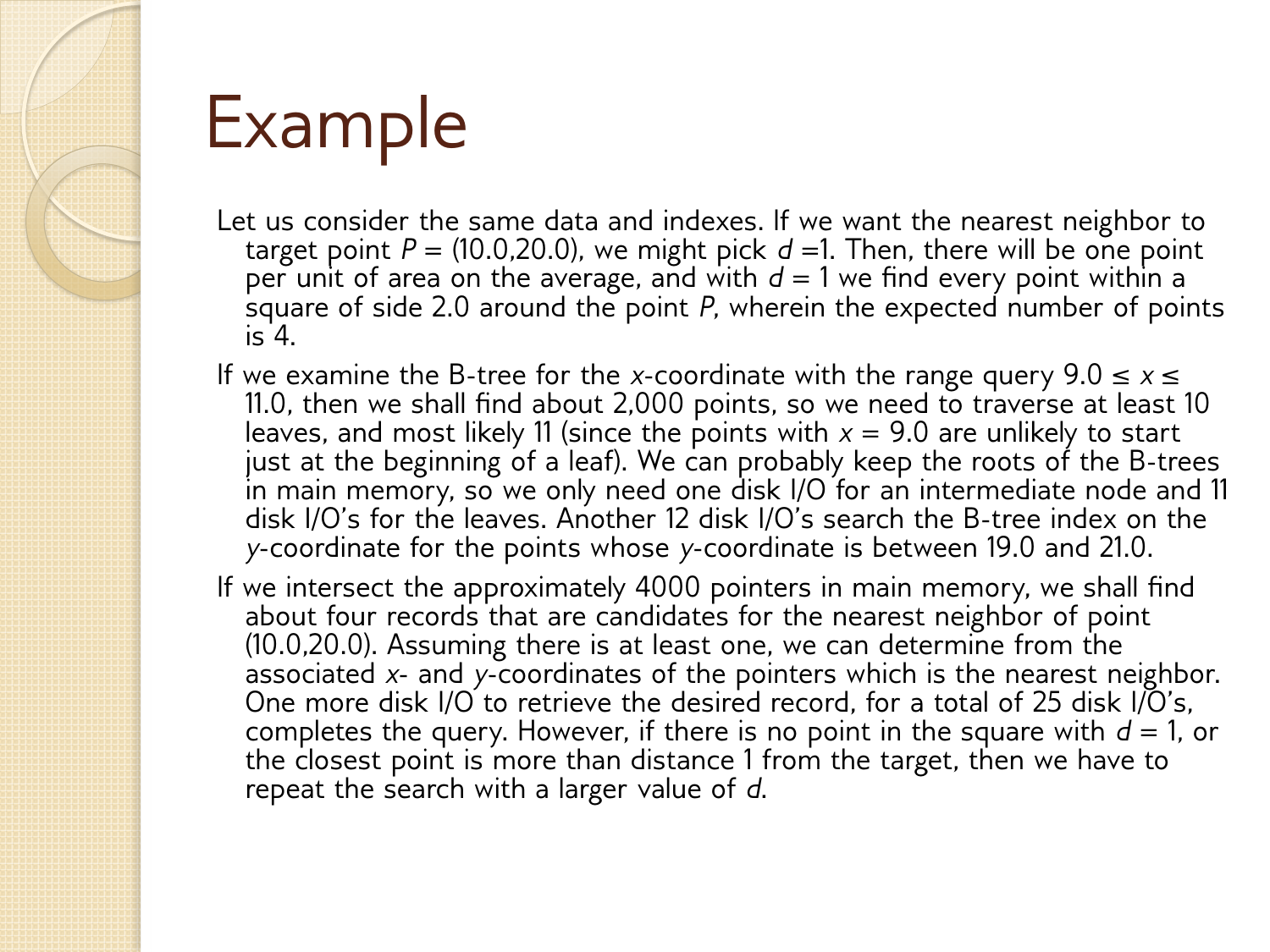

# Example
Let us consider the same data and indexes. If we want the nearest neighbor to target point P = (10.0,20.0), we might pick d =1. Then, there will be one point per unit of area on the average, and with d = 1 we find every point within a square of side 2.0 around the point P, wherein the expected number of points is 4.
If we examine the B-tree for the x-coordinate with the range query 9.0 ≤ x ≤ 11.0, then we shall find about 2,000 points, so we need to traverse at least 10 leaves, and most likely 11 (since the points with x = 9.0 are unlikely to start just at the beginning of a leaf). We can probably keep the roots of the B-trees in main memory, so we only need one disk I/O for an intermediate node and 11 disk I/O’s for the leaves. Another 12 disk I/O’s search the B-tree index on the y-coordinate for the points whose y-coordinate is between 19.0 and 21.0.
If we intersect the approximately 4000 pointers in main memory, we shall find about four records that are candidates for the nearest neighbor of point (10.0,20.0). Assuming there is at least one, we can determine from the associated x- and y-coordinates of the pointers which is the nearest neighbor. One more disk I/O to retrieve the desired record, for a total of 25 disk I/O’s, completes the query. However, if there is no point in the square with d = 1, or the closest point is more than distance 1 from the target, then we have to repeat the search with a larger value of d.